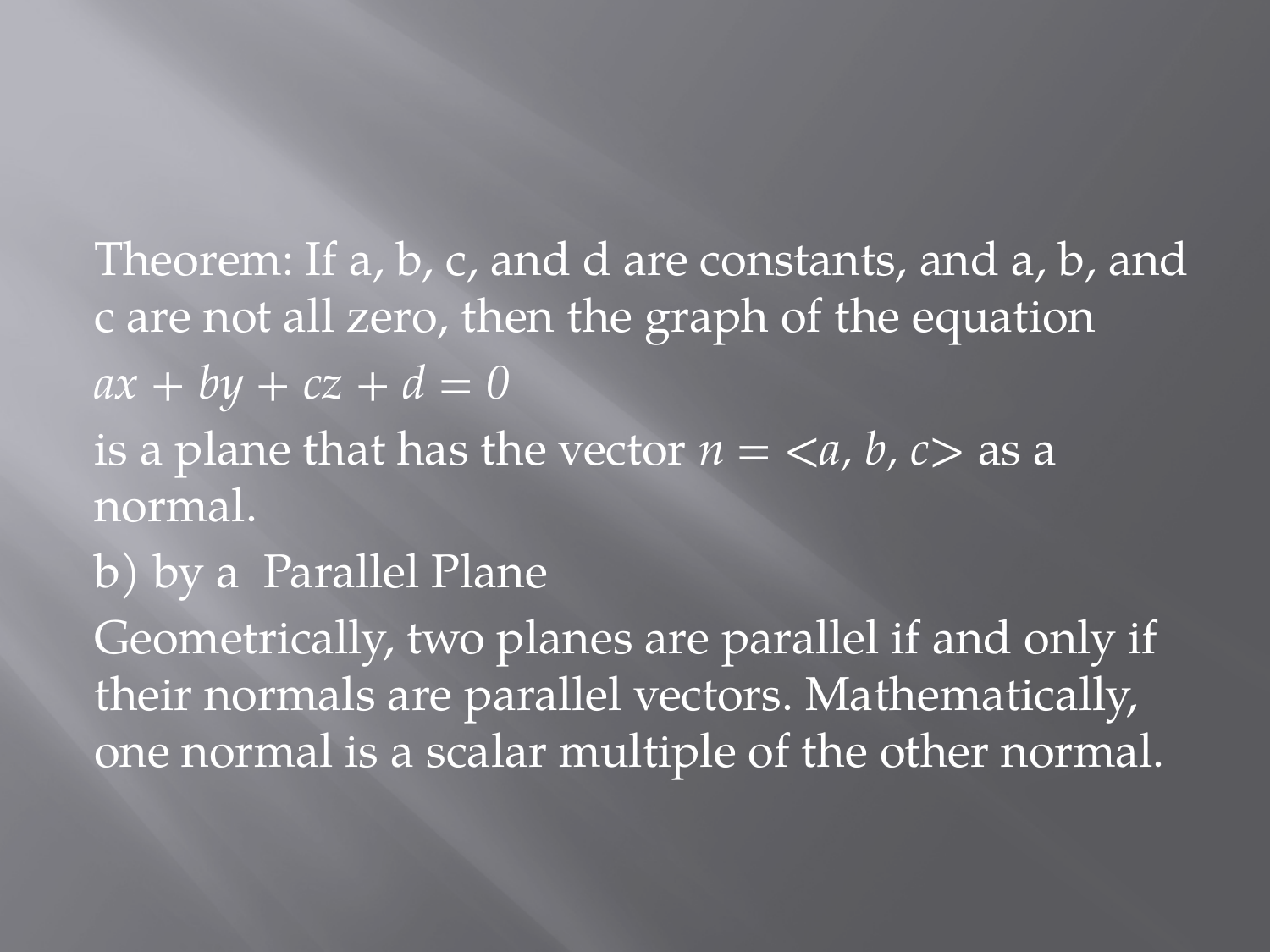

#
Theorem: If a, b, c, and d are constants, and a, b, and c are not all zero, then the graph of the equation
		ax + by + cz + d = 0
is a plane that has the vector n = <a, b, c> as a normal.
b) by a  Parallel Plane
Geometrically, two planes are parallel if and only if their normals are parallel vectors. Mathematically, one normal is a scalar multiple of the other normal.